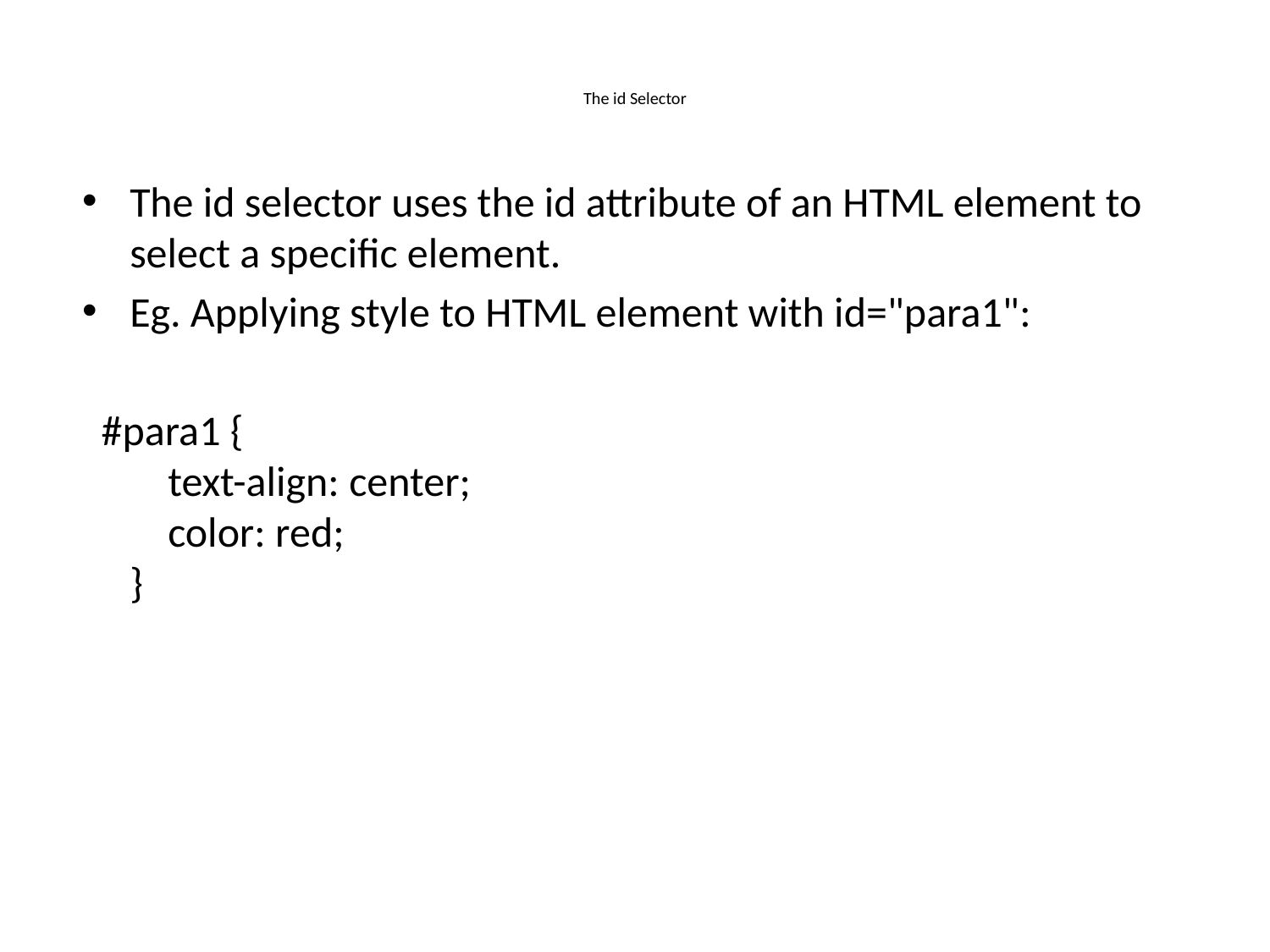

# The id Selector
The id selector uses the id attribute of an HTML element to select a specific element.
Eg. Applying style to HTML element with id="para1":

  #para1 {
    text-align: center;
    color: red;
}